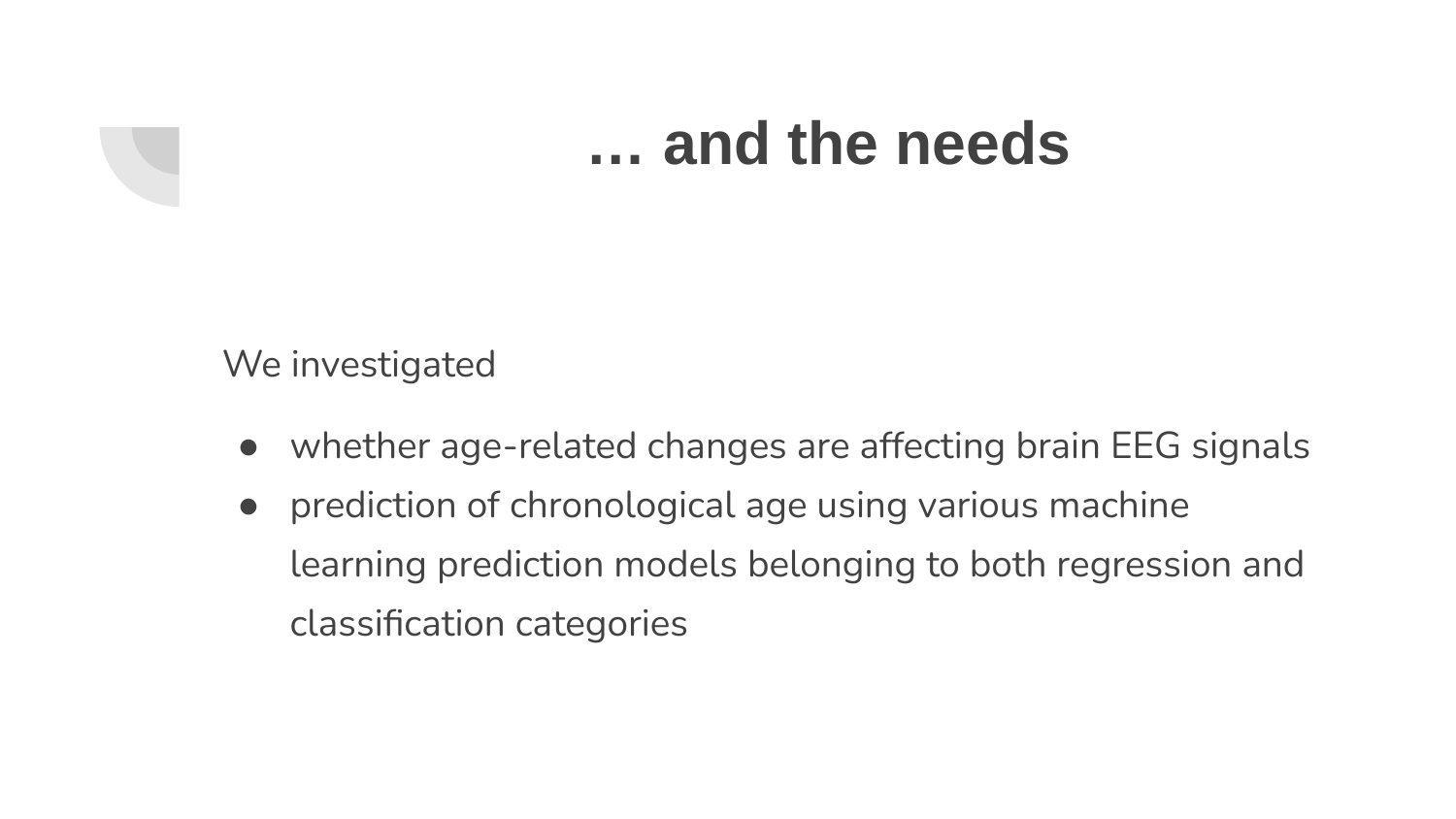

# … and the needs

We investigated
whether age-related changes are affecting brain EEG signals
prediction of chronological age using various machine learning prediction models belonging to both regression and classification categories